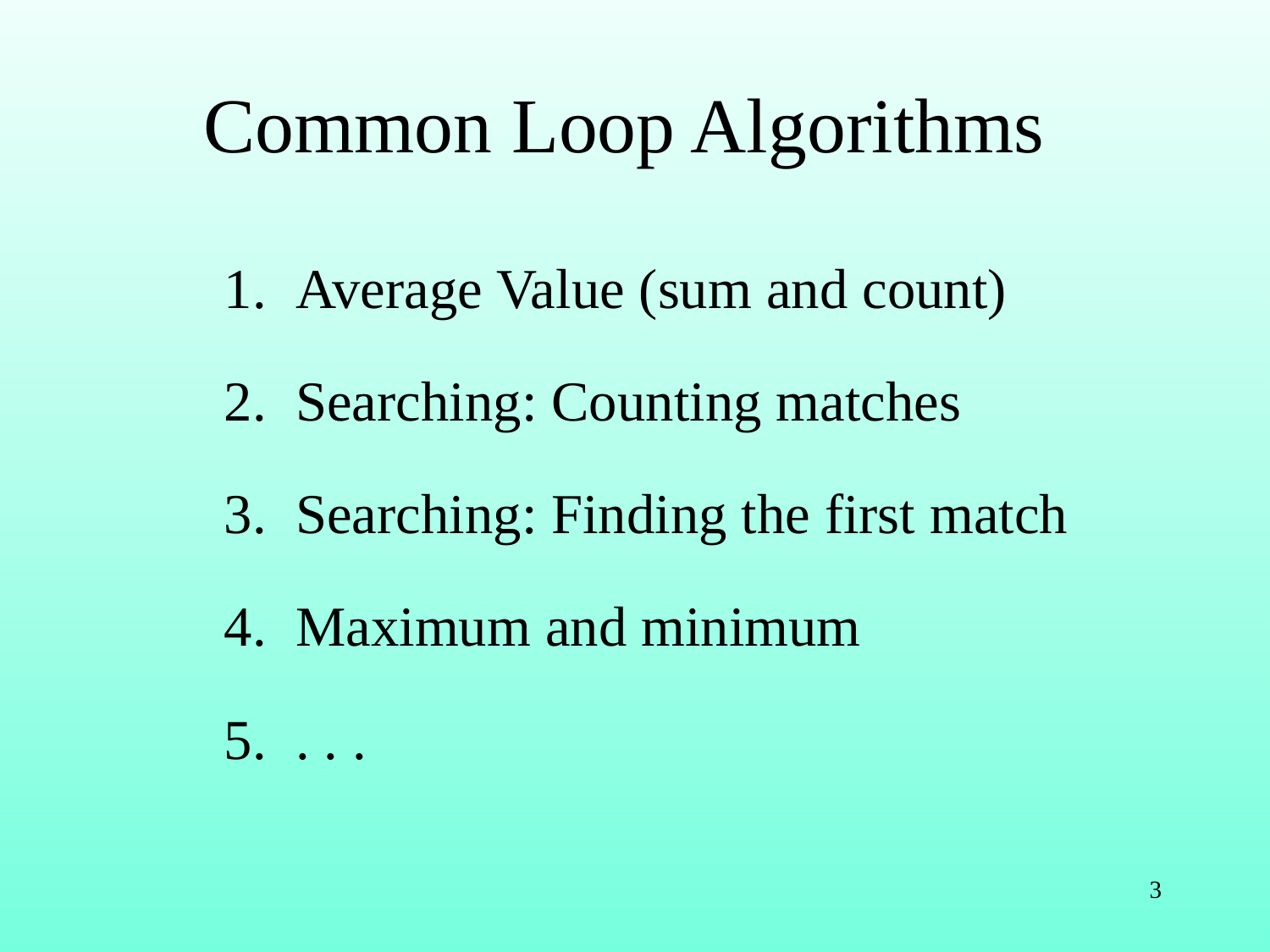

# Common Loop Algorithms
Average Value (sum and count)
Searching: Counting matches
Searching: Finding the first match
Maximum and minimum
. . .
3